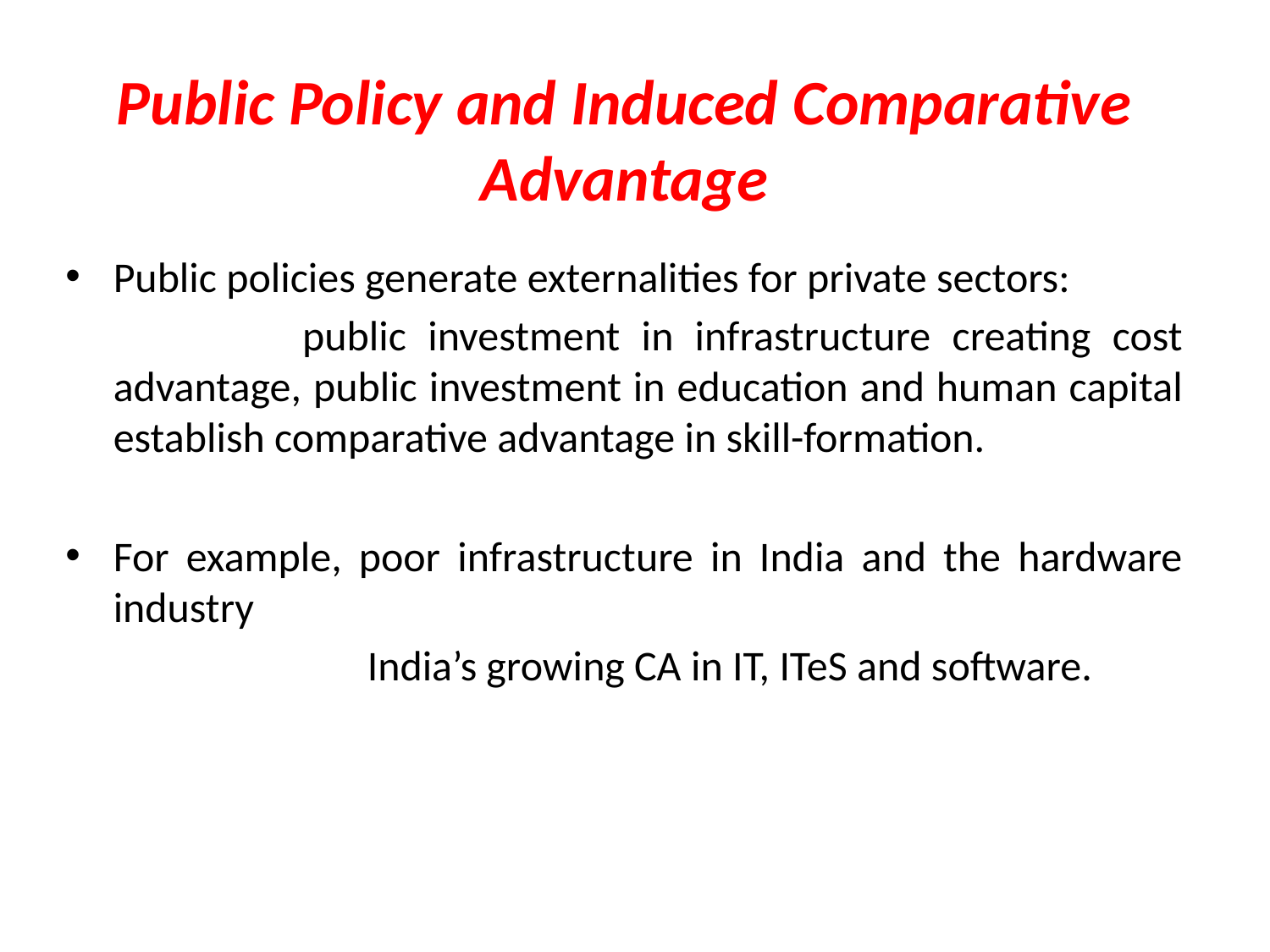

# Public Policy and Induced Comparative Advantage
Public policies generate externalities for private sectors:
           public investment in infrastructure creating cost advantage, public investment in education and human capital establish comparative advantage in skill-formation.

For example, poor infrastructure in India and the hardware industry
			India’s growing CA in IT, ITeS and software.